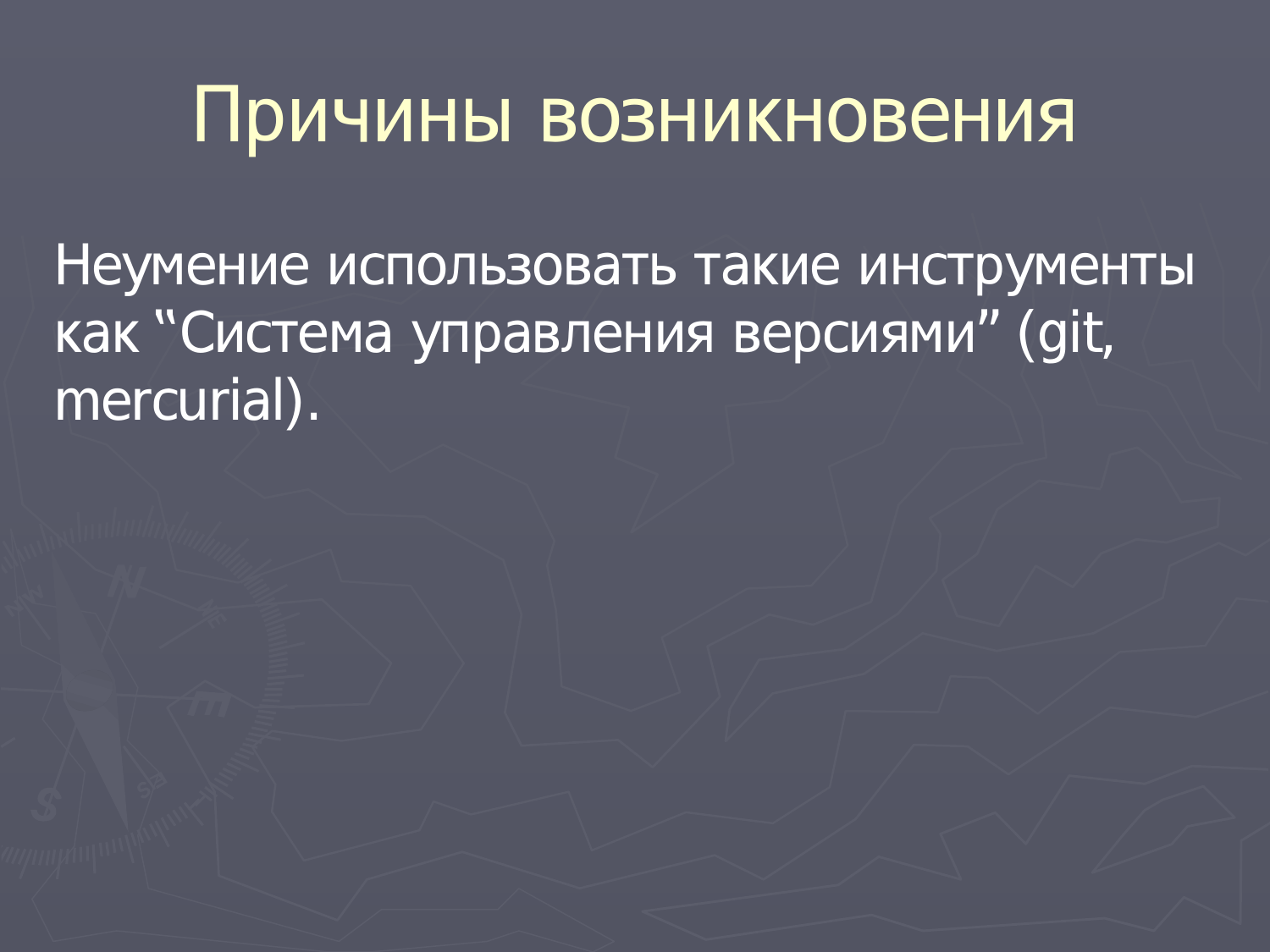

# Причины возникновения
Неумение использовать такие инструменты как “Система управления версиями” (git, mercurial).